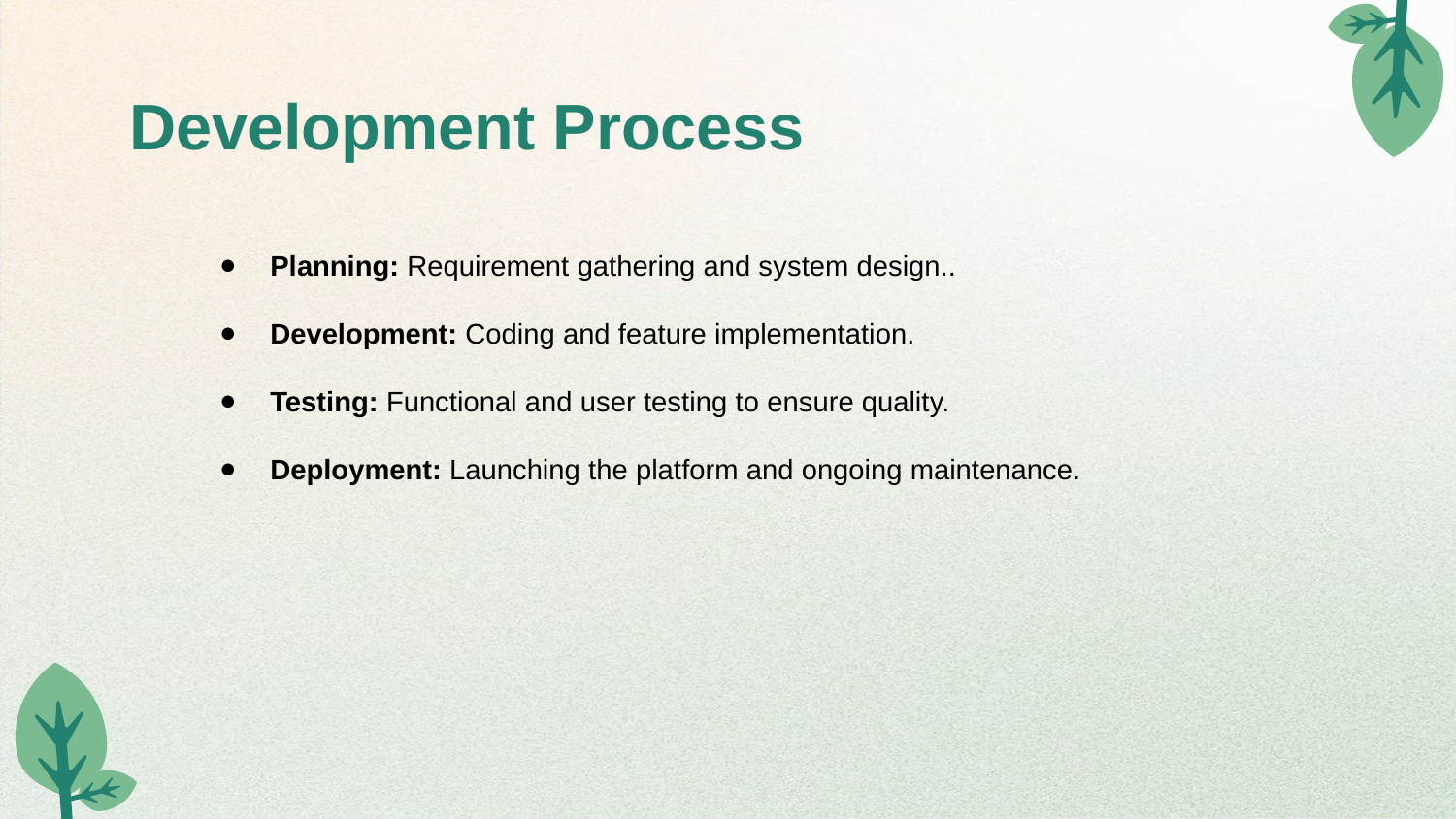

# Development Process
Planning: Requirement gathering and system design..

Development: Coding and feature implementation.

Testing: Functional and user testing to ensure quality.

Deployment: Launching the platform and ongoing maintenance.